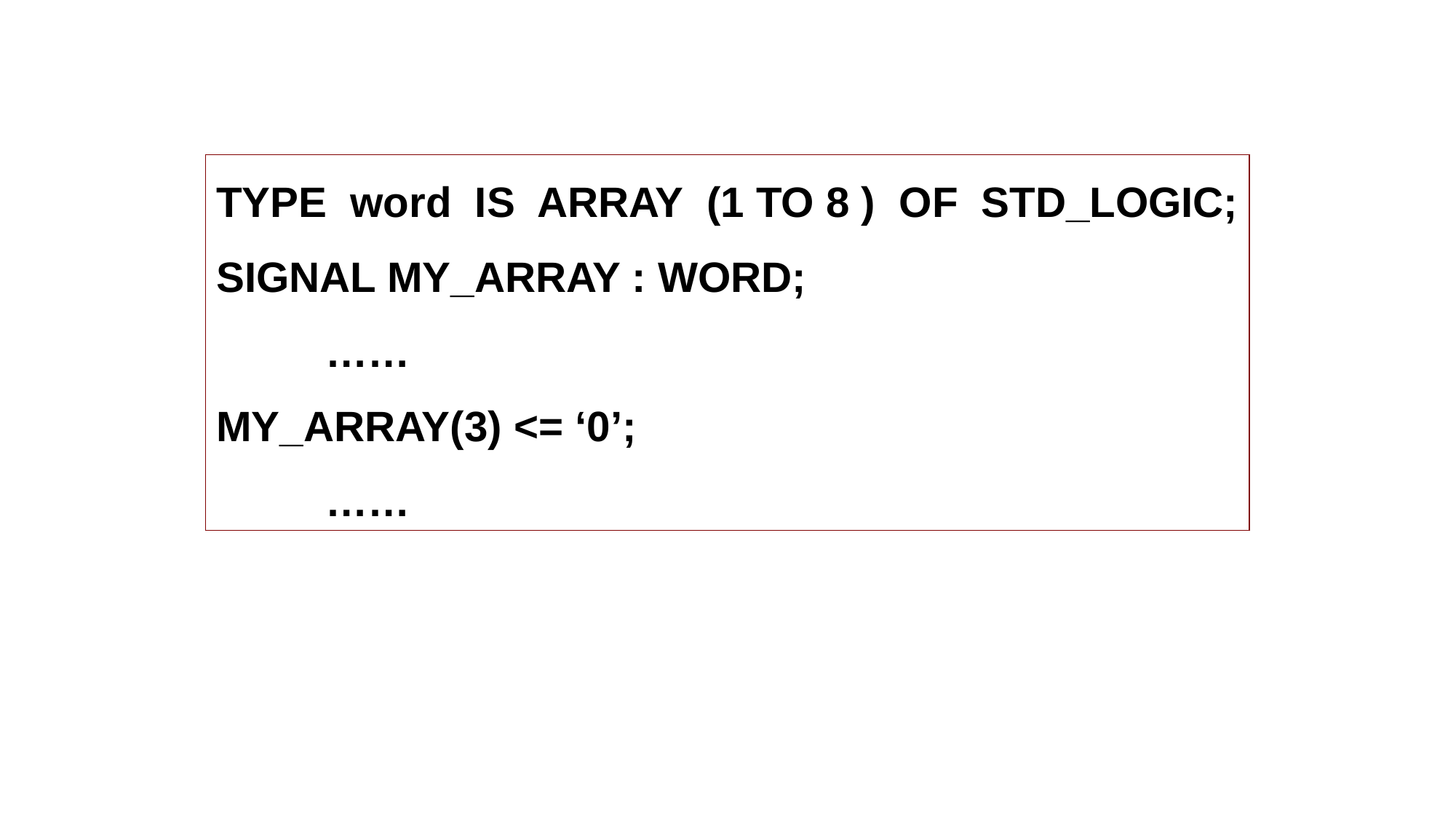

TYPE  word  IS  ARRAY  (1 TO 8 )  OF  STD_LOGIC;
SIGNAL MY_ARRAY : WORD;
	……
MY_ARRAY(3) <= ‘0’;
	……